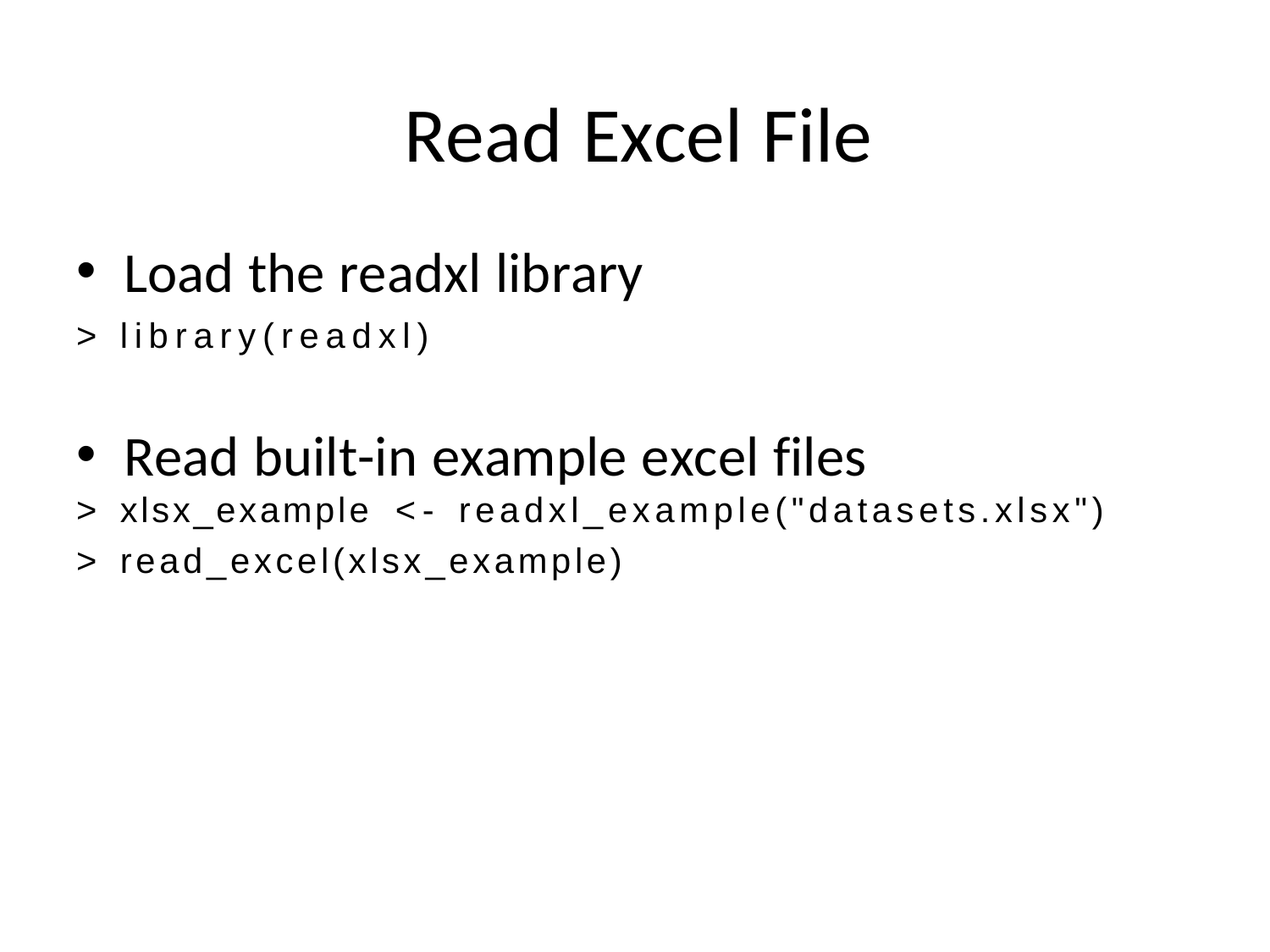

# Read Excel File
Load the readxl library
>	library(readxl)

Read built-in example excel files
>	xlsx_example	<-	readxl_example("datasets.xlsx")
>	read_excel(xlsx_example)